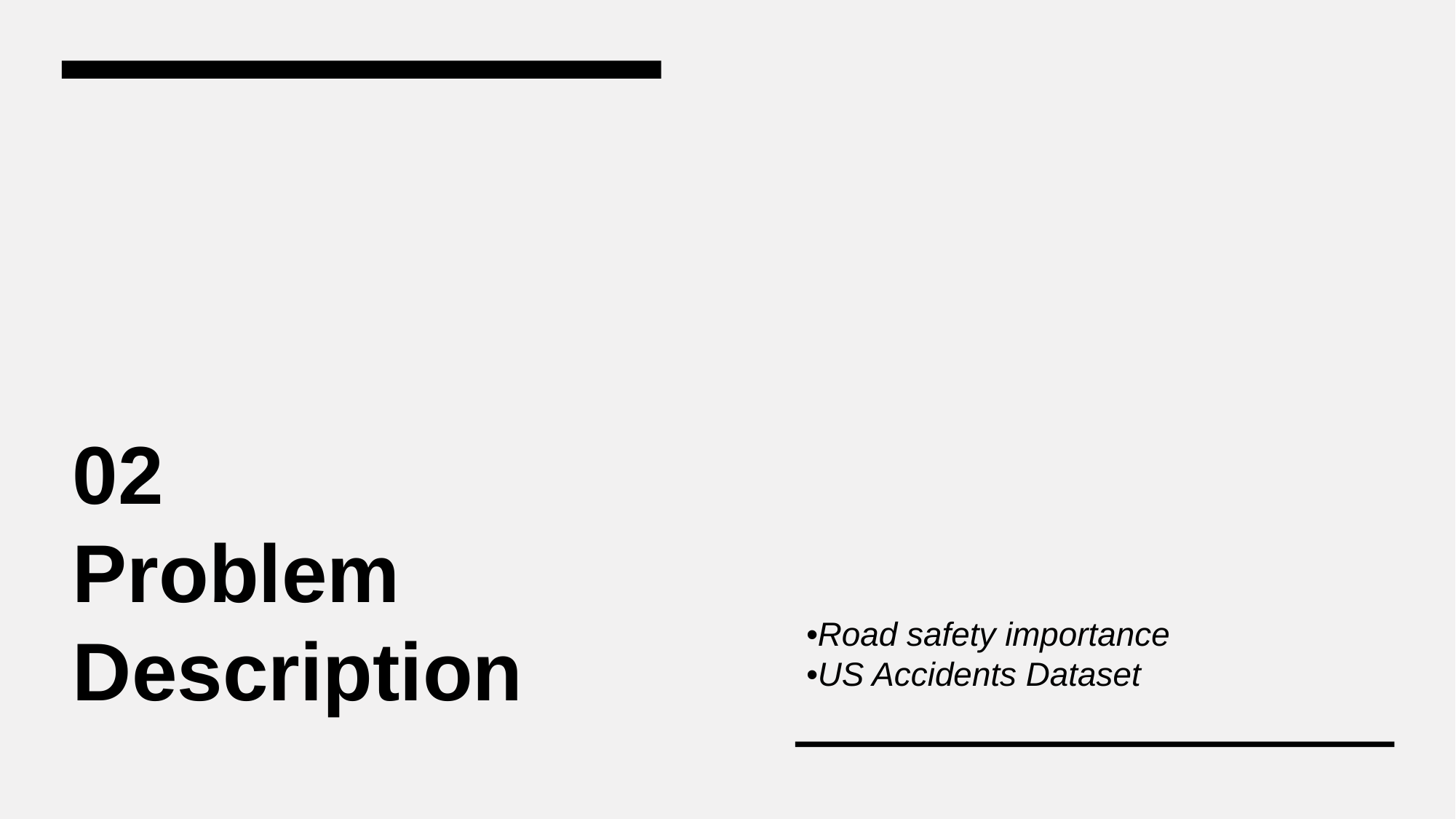

# 02 Problem Description
•Road safety importance
•US Accidents Dataset